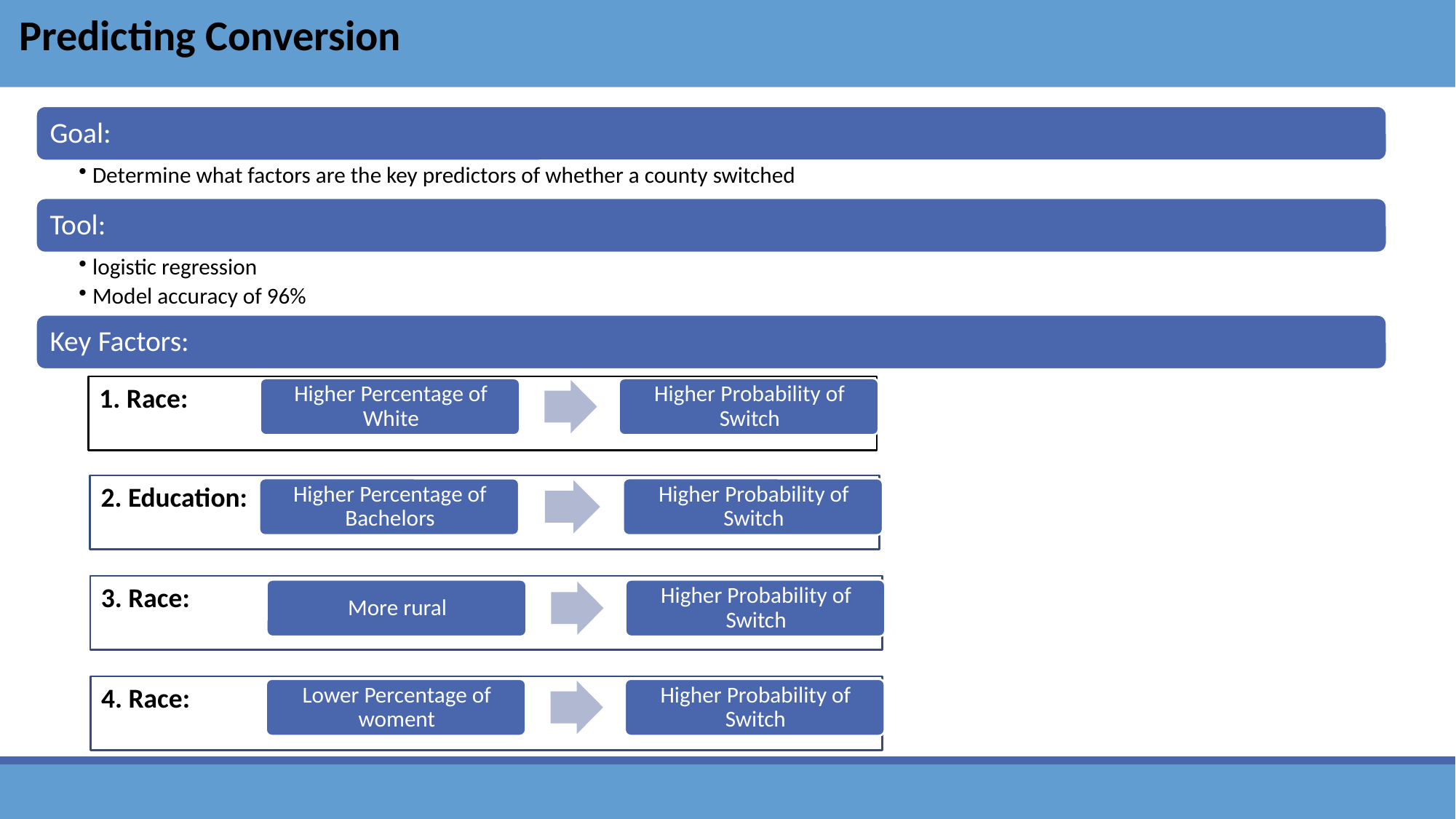

Predicting Conversion
Goal:
Determine what factors are the key predictors of whether a county switched
Tool:
logistic regression
Model accuracy of 96%
Key Factors:

1. Race:

Higher Percentage of White

Higher Probability of Switch

2. Education:

Higher Percentage of Bachelors

Higher Probability of Switch

3. Race:

More rural

Higher Probability of Switch

4. Race:

Lower Percentage of woment

Higher Probability of Switch